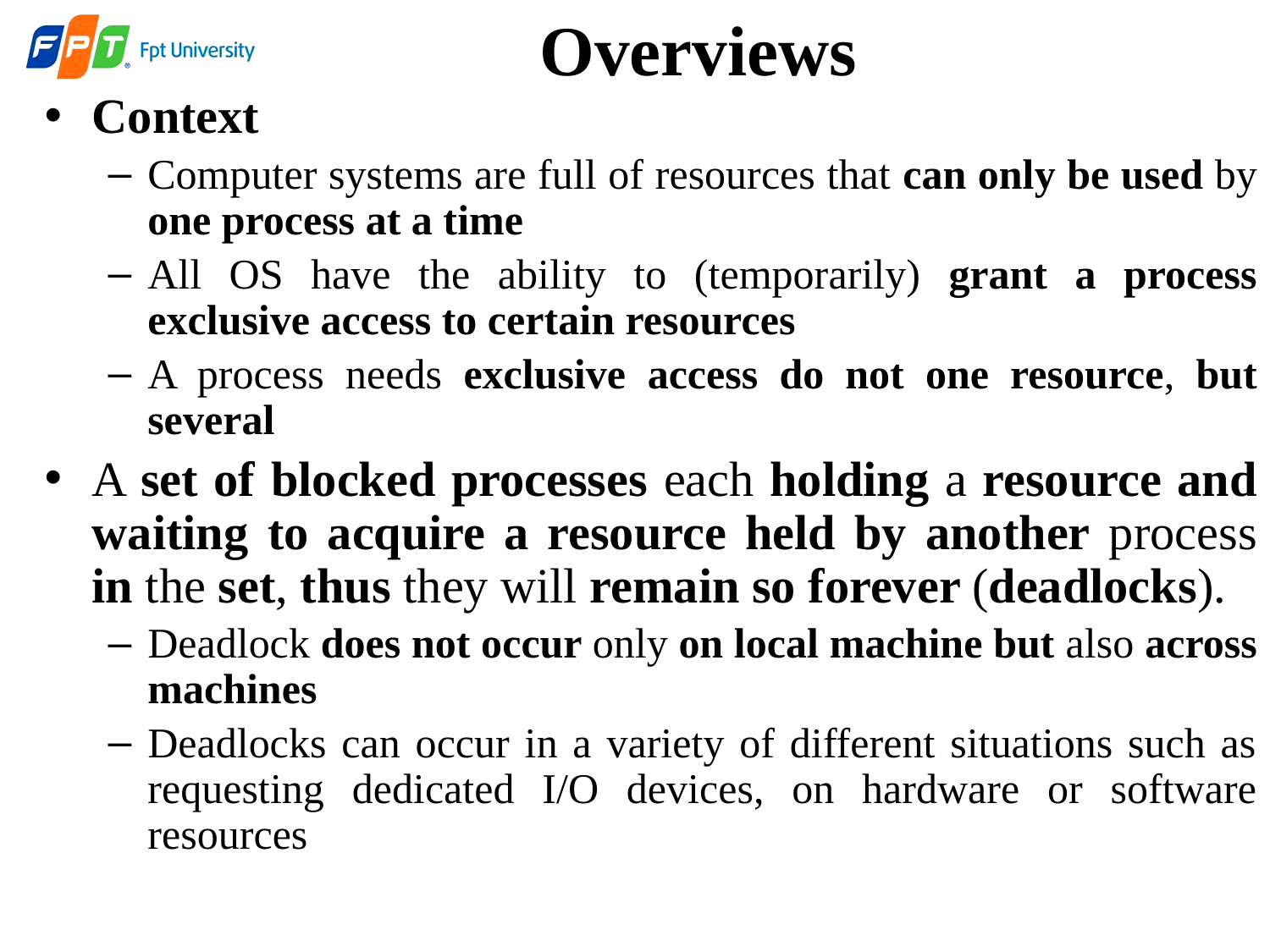

# Overviews

Context
Computer systems are full of resources that can only be used by one process at a time
All OS have the ability to (temporarily) grant a process exclusive access to certain resources
A process needs exclusive access do not one resource, but several
A set of blocked processes each holding a resource and waiting to acquire a resource held by another process in the set, thus they will remain so forever (deadlocks).
Deadlock does not occur only on local machine but also across machines
Deadlocks can occur in a variety of different situations such as requesting dedicated I/O devices, on hardware or software resources